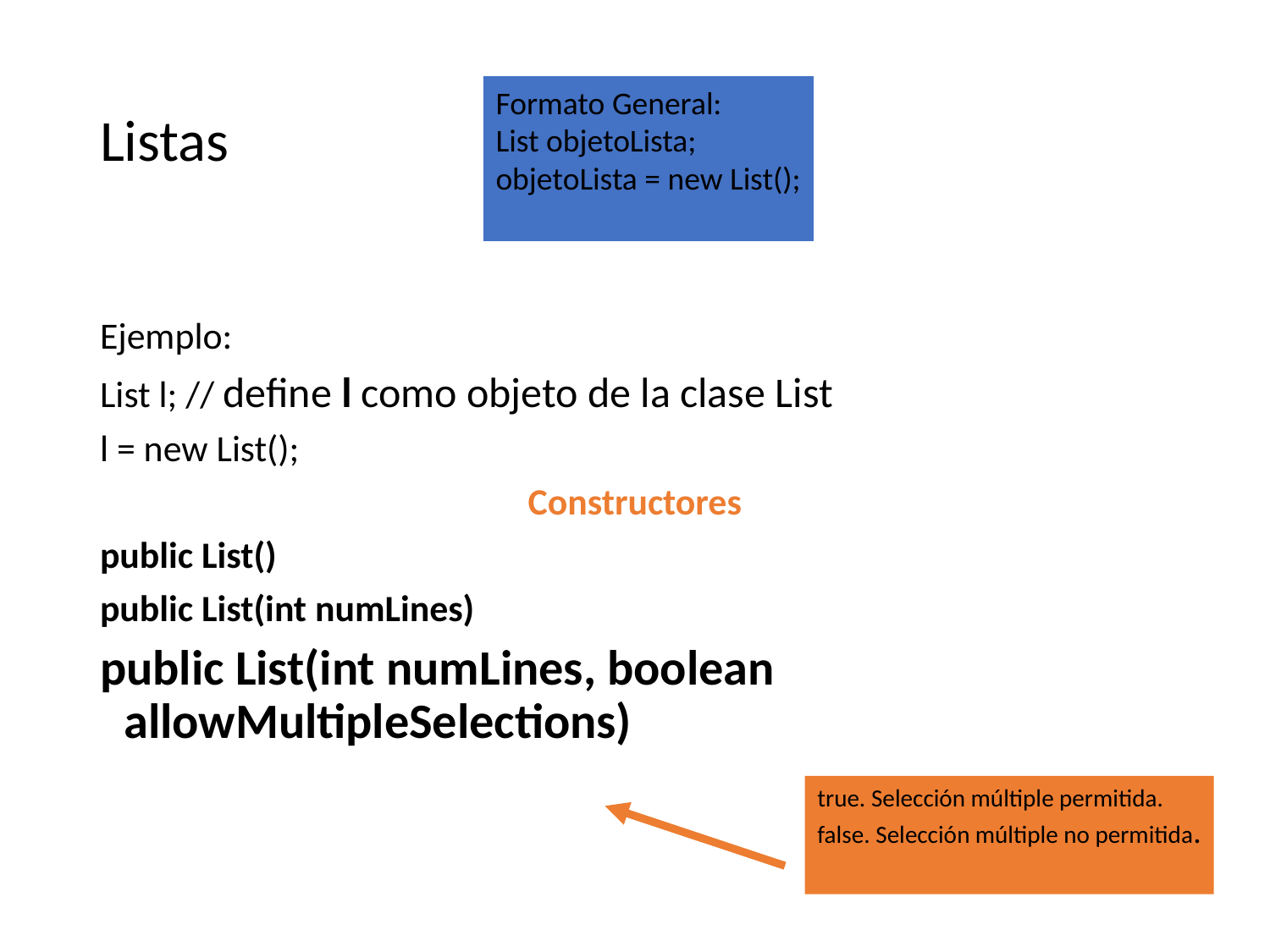

# Listas
Formato General:
List objetoLista;
objetoLista = new List();

Ejemplo:
List l; // define l como objeto de la clase List
l = new List();
Constructores
public List()
public List(int numLines)
public List(int numLines, boolean allowMultipleSelections)

true. Selección múltiple permitida.
false. Selección múltiple no permitida.